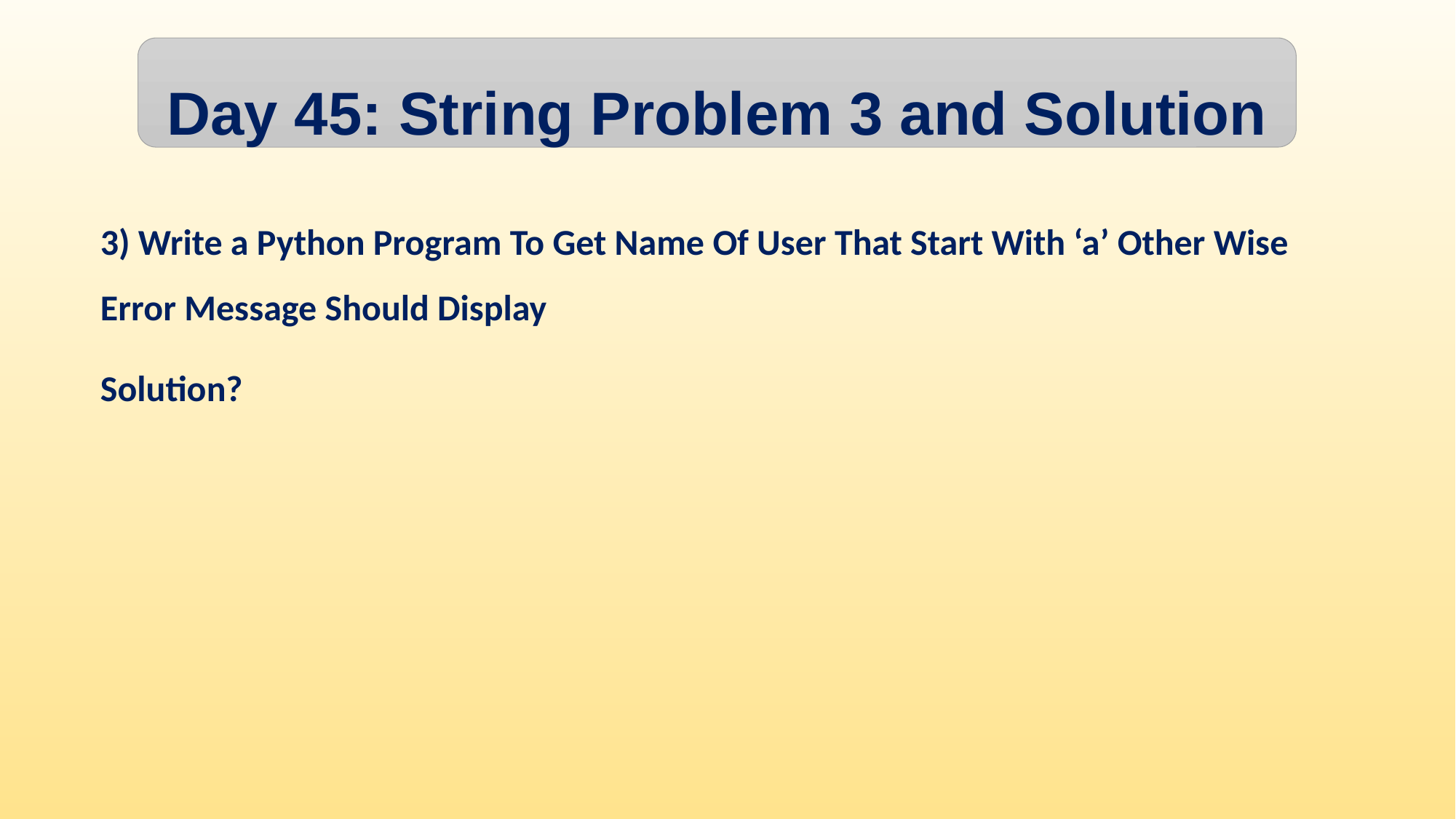

Day 45: String Problem 3 and Solution
3) Write a Python Program To Get Name Of User That Start With ‘a’ Other Wise Error Message Should Display
Solution?